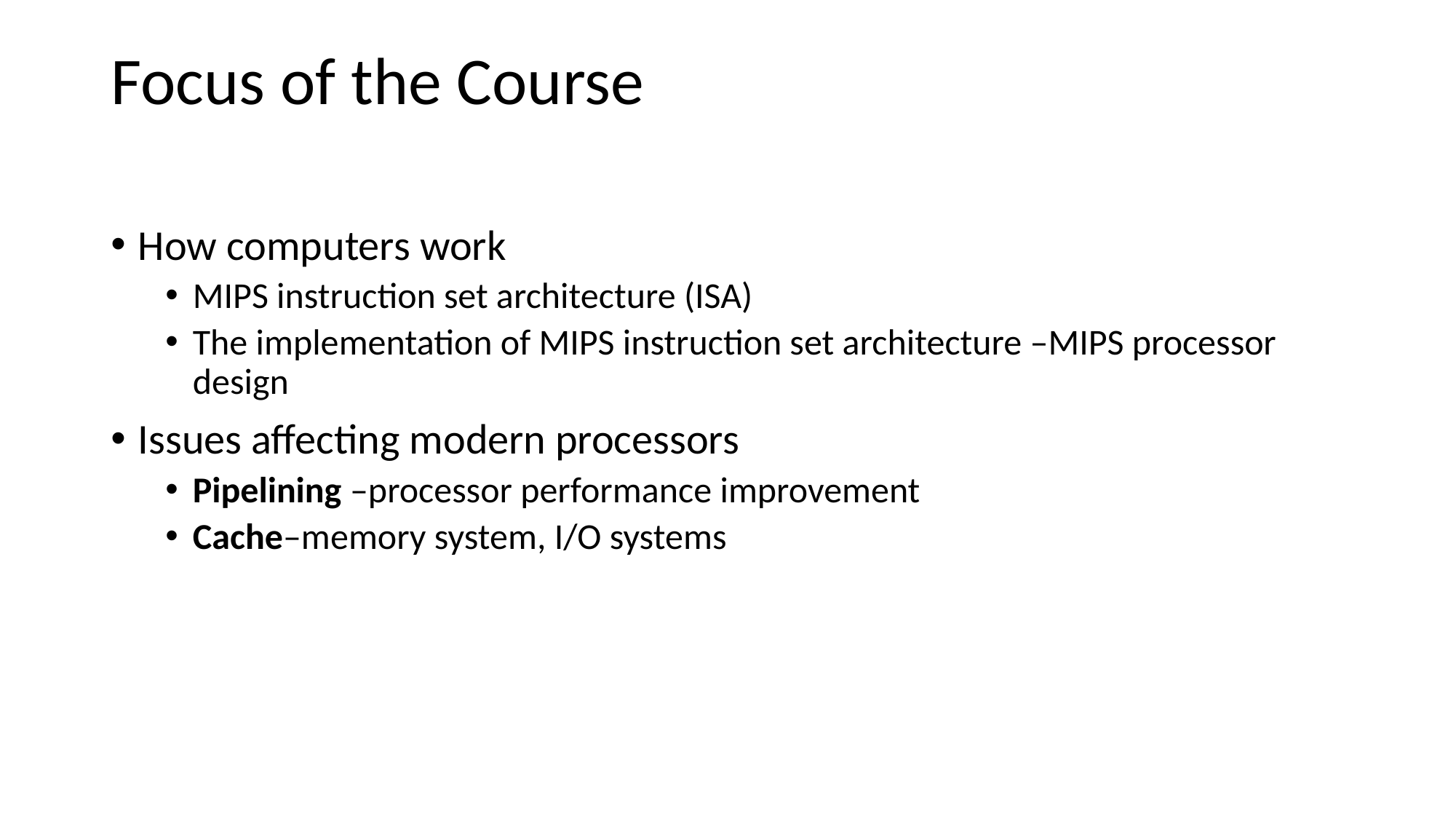

# Focus of the Course
How computers work
MIPS instruction set architecture (ISA)
The implementation of MIPS instruction set architecture –MIPS processor design
Issues affecting modern processors
Pipelining –processor performance improvement
Cache–memory system, I/O systems